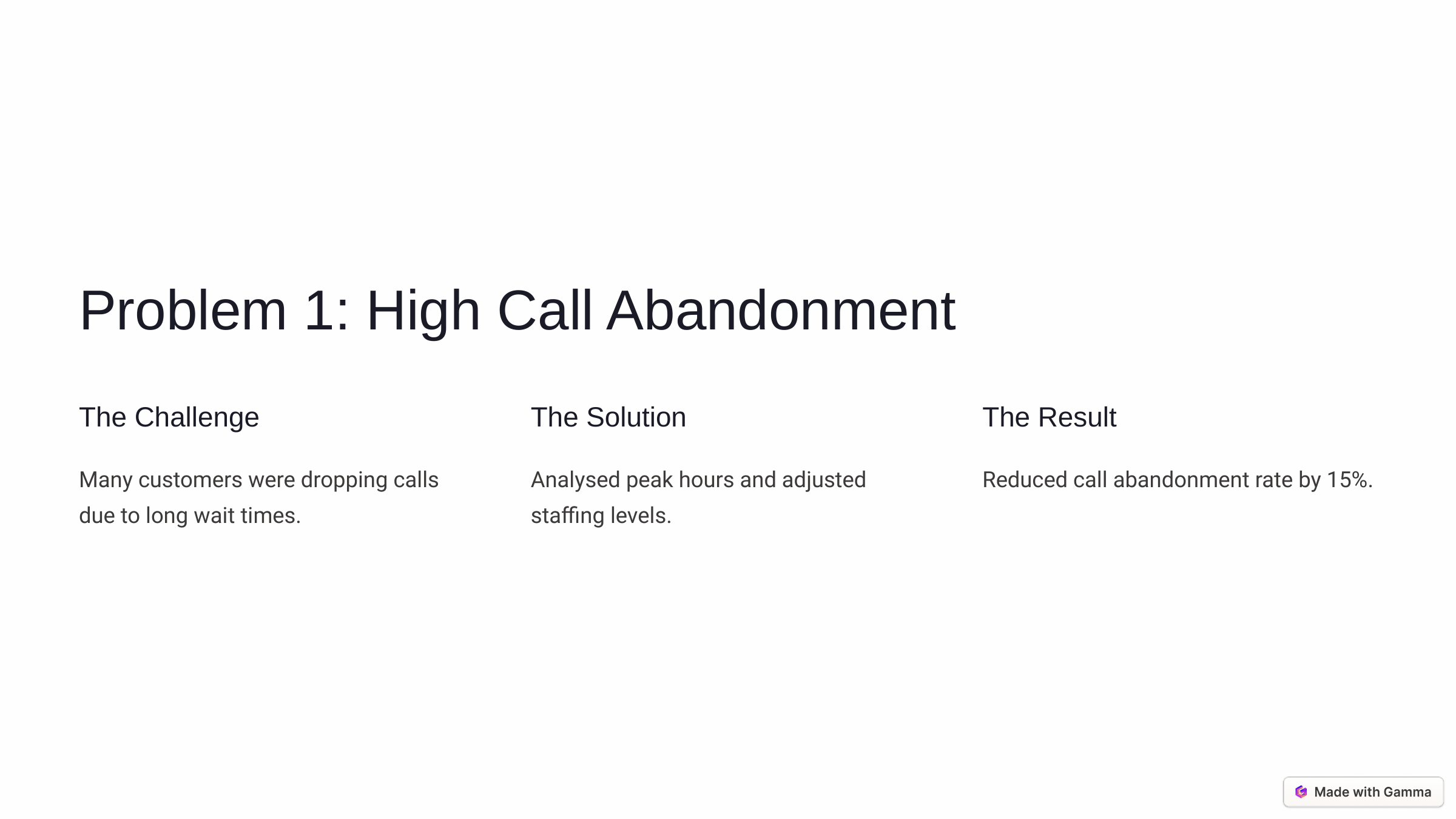

Problem 1: High Call Abandonment
The Challenge
The Solution
The Result
Many customers were dropping calls due to long wait times.
Analysed peak hours and adjusted staffing levels.
Reduced call abandonment rate by 15%.